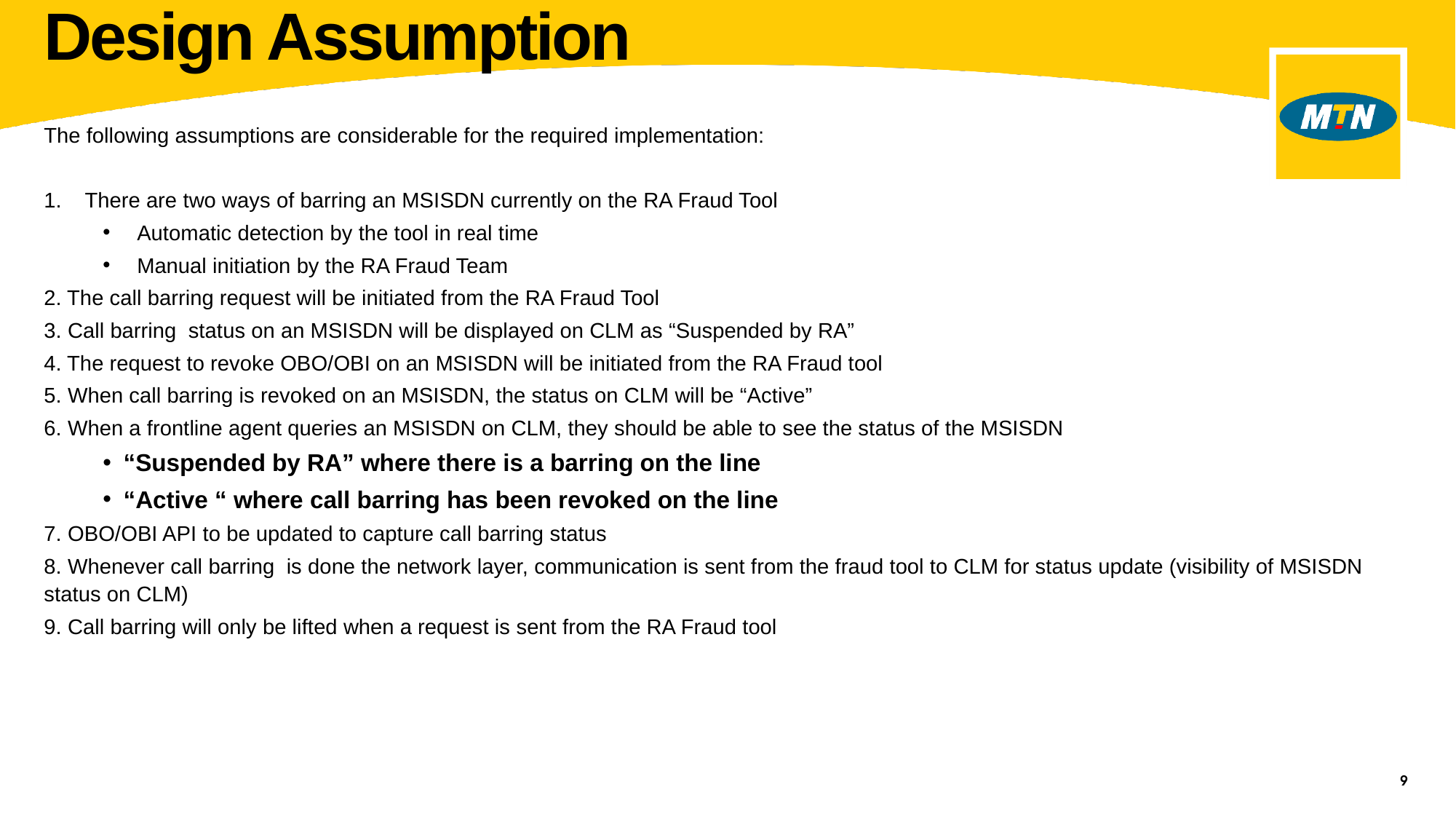

Design Assumption
The following assumptions are considerable for the required implementation:

There are two ways of barring an MSISDN currently on the RA Fraud Tool
Automatic detection by the tool in real time
Manual initiation by the RA Fraud Team
2. The call barring request will be initiated from the RA Fraud Tool
3. Call barring  status on an MSISDN will be displayed on CLM as “Suspended by RA”
4. The request to revoke OBO/OBI on an MSISDN will be initiated from the RA Fraud tool
5. When call barring is revoked on an MSISDN, the status on CLM will be “Active”
6. When a frontline agent queries an MSISDN on CLM, they should be able to see the status of the MSISDN
“Suspended by RA” where there is a barring on the line
“Active “ where call barring has been revoked on the line
7. OBO/OBI API to be updated to capture call barring status
8. Whenever call barring  is done the network layer, communication is sent from the fraud tool to CLM for status update (visibility of MSISDN status on CLM)
9. Call barring will only be lifted when a request is sent from the RA Fraud tool